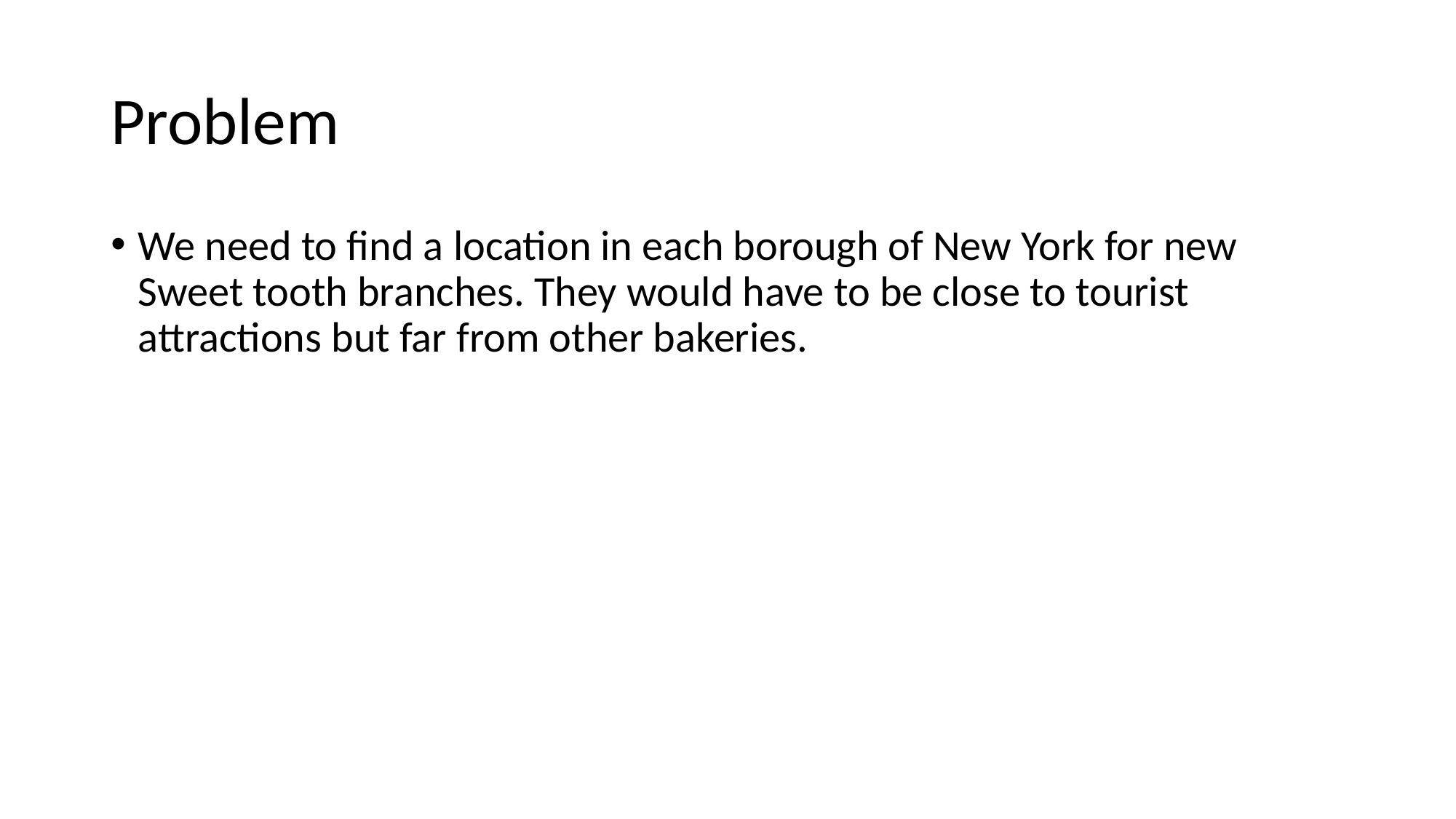

# Problem
We need to find a location in each borough of New York for new Sweet tooth branches. They would have to be close to tourist attractions but far from other bakeries.